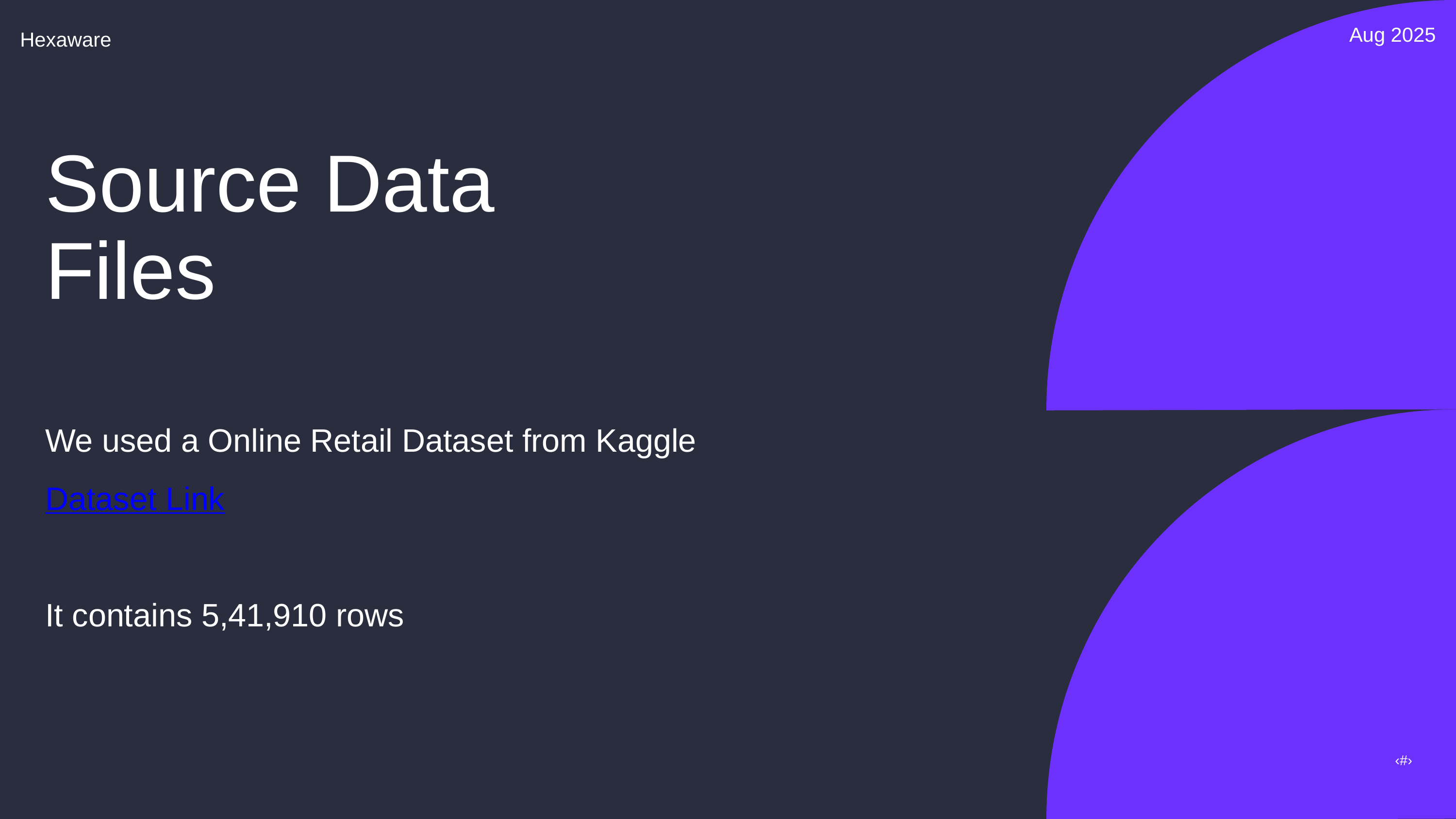

Aug 2025
Hexaware

Source Data
Files
We used a Online Retail Dataset from Kaggle
Dataset Link

It contains 5,41,910 rows

‹#›